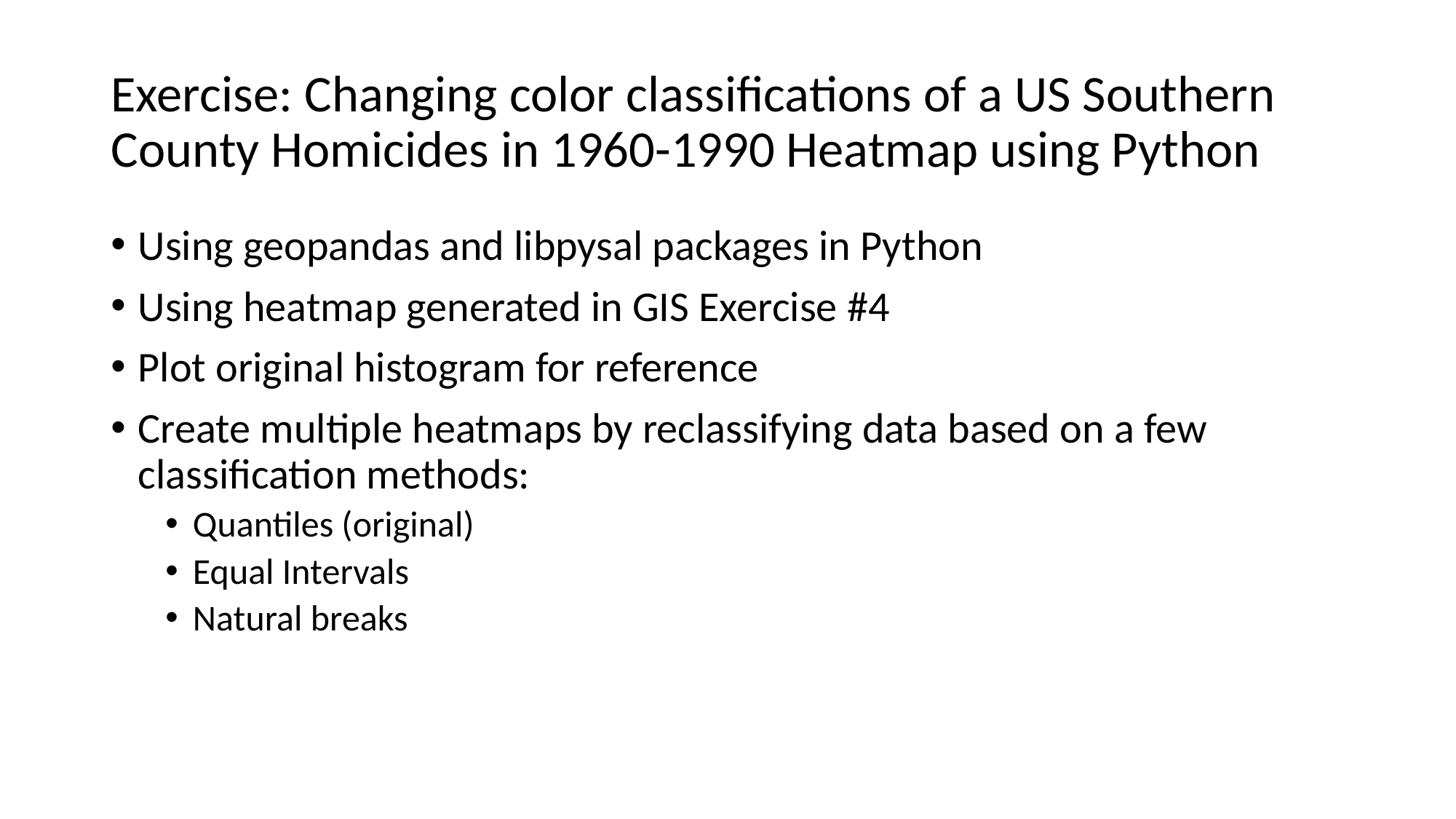

# Exercise: Changing color classifications of a US Southern County Homicides in 1960-1990 Heatmap using Python
Using geopandas and libpysal packages in Python
Using heatmap generated in GIS Exercise #4
Plot original histogram for reference
Create multiple heatmaps by reclassifying data based on a few classification methods:
Quantiles (original)
Equal Intervals
Natural breaks